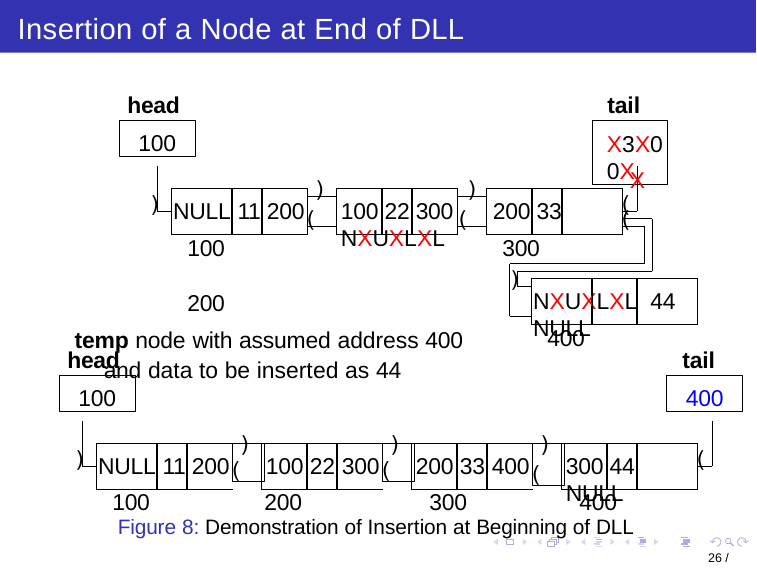

# Insertion of a Node at End of DLL
head
tail
100
X3X00X
X

)	)

)
(
NULL 11 200
100 22 300	200 33 NXUXLXL
(	(
(
100	200
temp node with assumed address 400  and data to be inserted as 44

300
)

NXUXLXL  44  NULL
400
head
tail
100
400

)
(
)
(
)
(
)
(
200 33 400
100 22 300
300 44 NULL
NULL 11 200
100	200	300	400
Figure 8: Demonstration of Insertion at Beginning of DLL

26 / 40